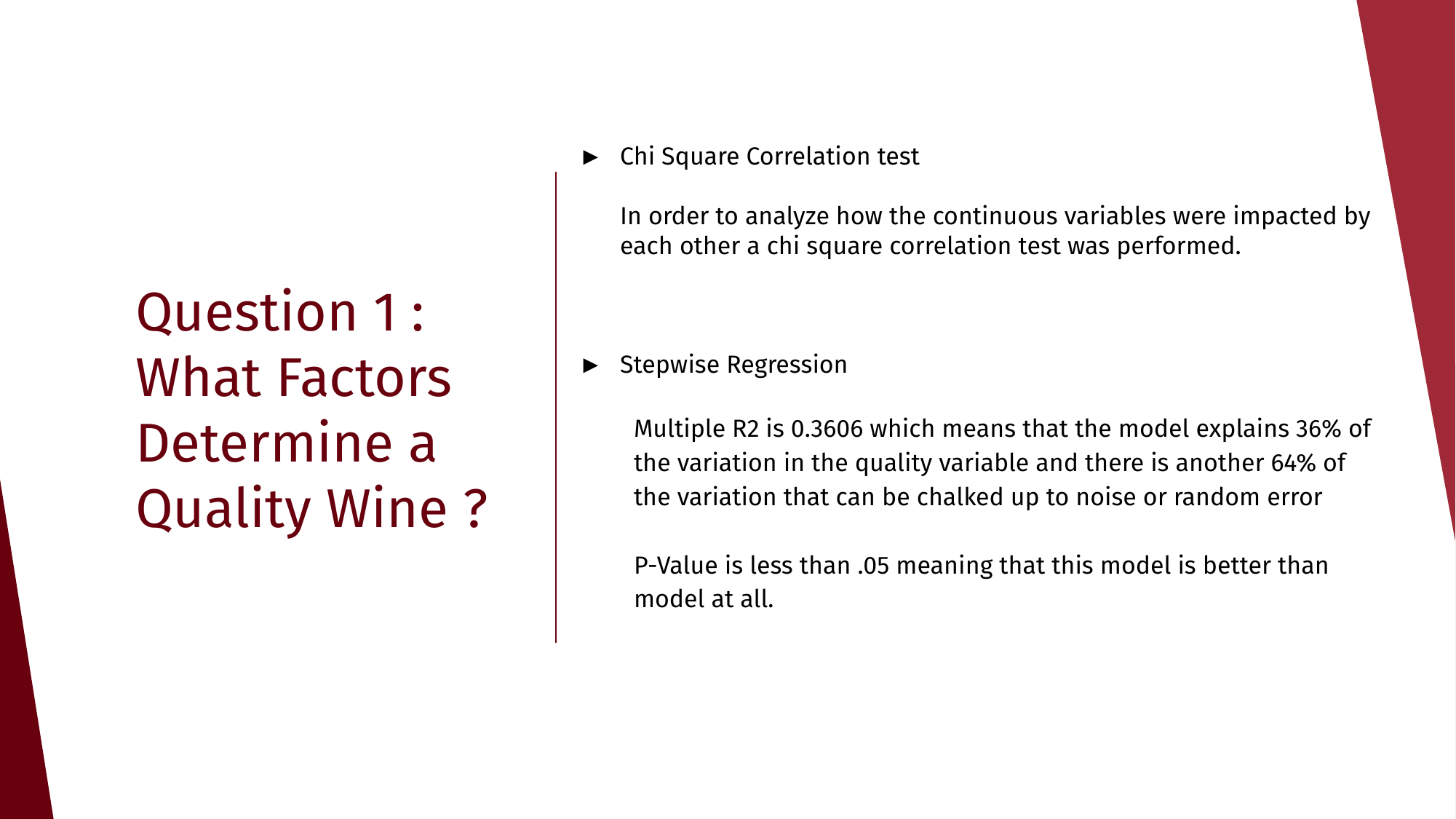

Chi Square Correlation test

In order to analyze how the continuous variables were impacted by each other a chi square correlation test was performed.

Stepwise Regression

Multiple R2 is 0.3606 which means that the model explains 36% of the variation in the quality variable and there is another 64% of the variation that can be chalked up to noise or random error

P-Value is less than .05 meaning that this model is better than model at all.

# Question 1 : What Factors Determine a Quality Wine ?